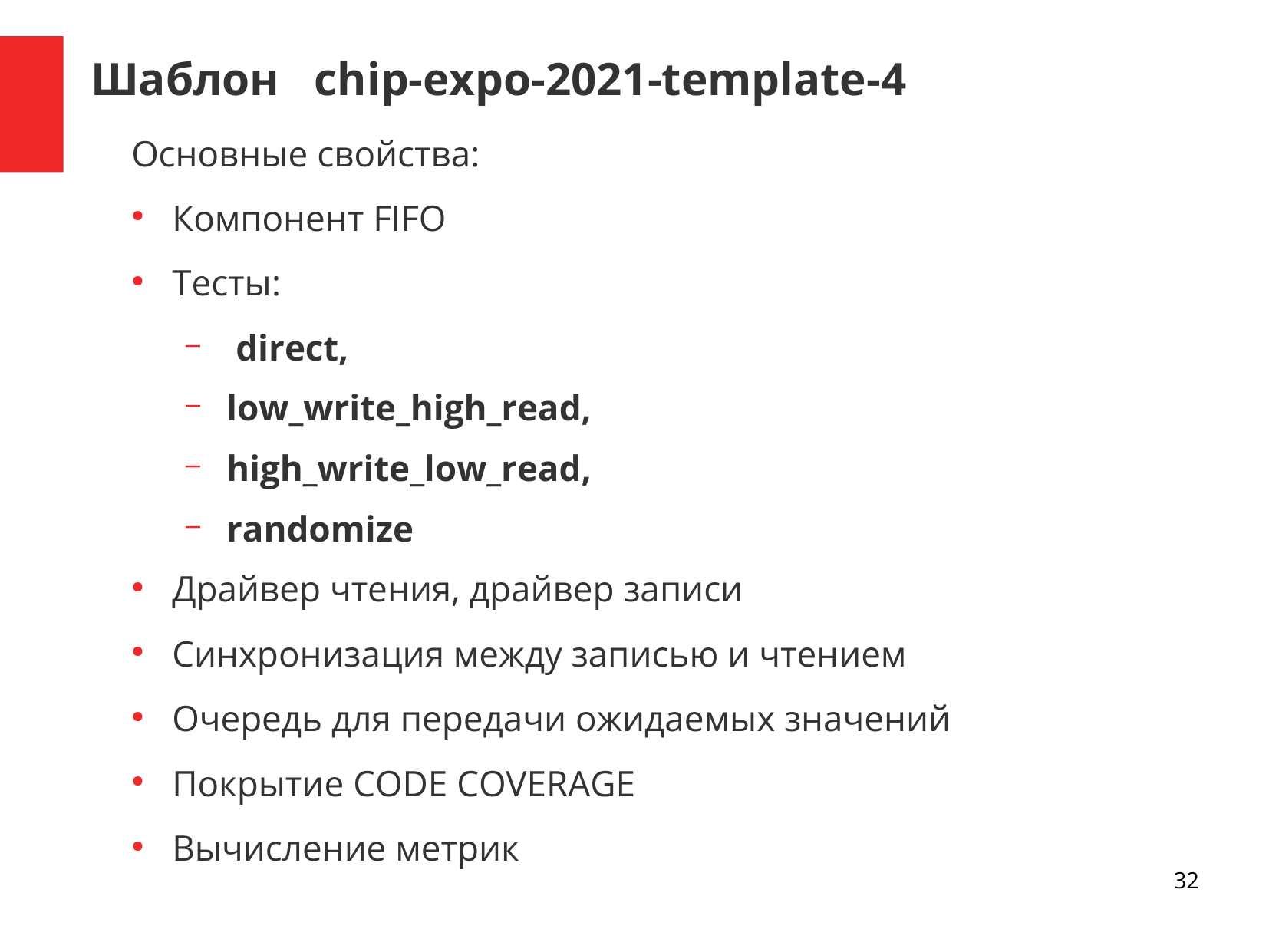

Шаблон   chip-expo-2021-template-4
Основные свойства:
Компонент FIFO
Тесты:
 direct,
low_write_high_read,
high_write_low_read,
randomize
Драйвер чтения, драйвер записи
Синхронизация между записью и чтением
Очередь для передачи ожидаемых значений
Покрытие CODE COVERAGE
Вычисление метрик
32